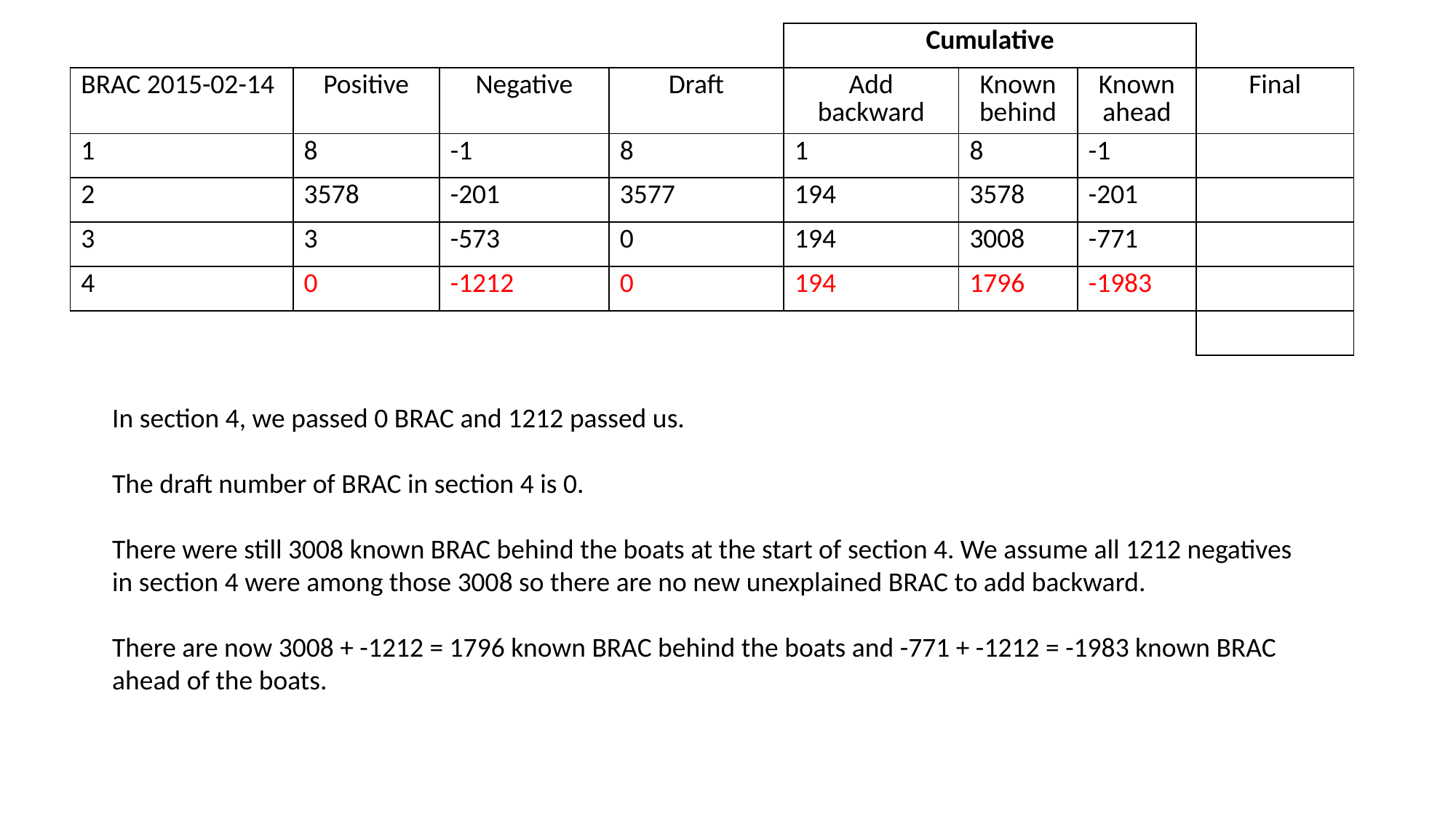

|  |  |  |  | Cumulative |  |  |  |
| --- | --- | --- | --- | --- | --- | --- | --- |
| BRAC 2015-02-14 | Positive | Negative | Draft | Add backward | Known behind | Known ahead | Final |
| 1 | 8 | -1 | 8 | 1 | 8 | -1 |  |
| 2 | 3578 | -201 | 3577 | 194 | 3578 | -201 |  |
| 3 | 3 | -573 | 0 | 194 | 3008 | -771 |  |
| 4 | 0 | -1212 | 0 | 194 | 1796 | -1983 |  |
|  |  |  |  |  |  |  |  |
In section 4, we passed 0 BRAC and 1212 passed us.

The draft number of BRAC in section 4 is 0.

There were still 3008 known BRAC behind the boats at the start of section 4. We assume all 1212 negatives in section 4 were among those 3008 so there are no new unexplained BRAC to add backward.

There are now 3008 + -1212 = 1796 known BRAC behind the boats and -771 + -1212 = -1983 known BRAC ahead of the boats.